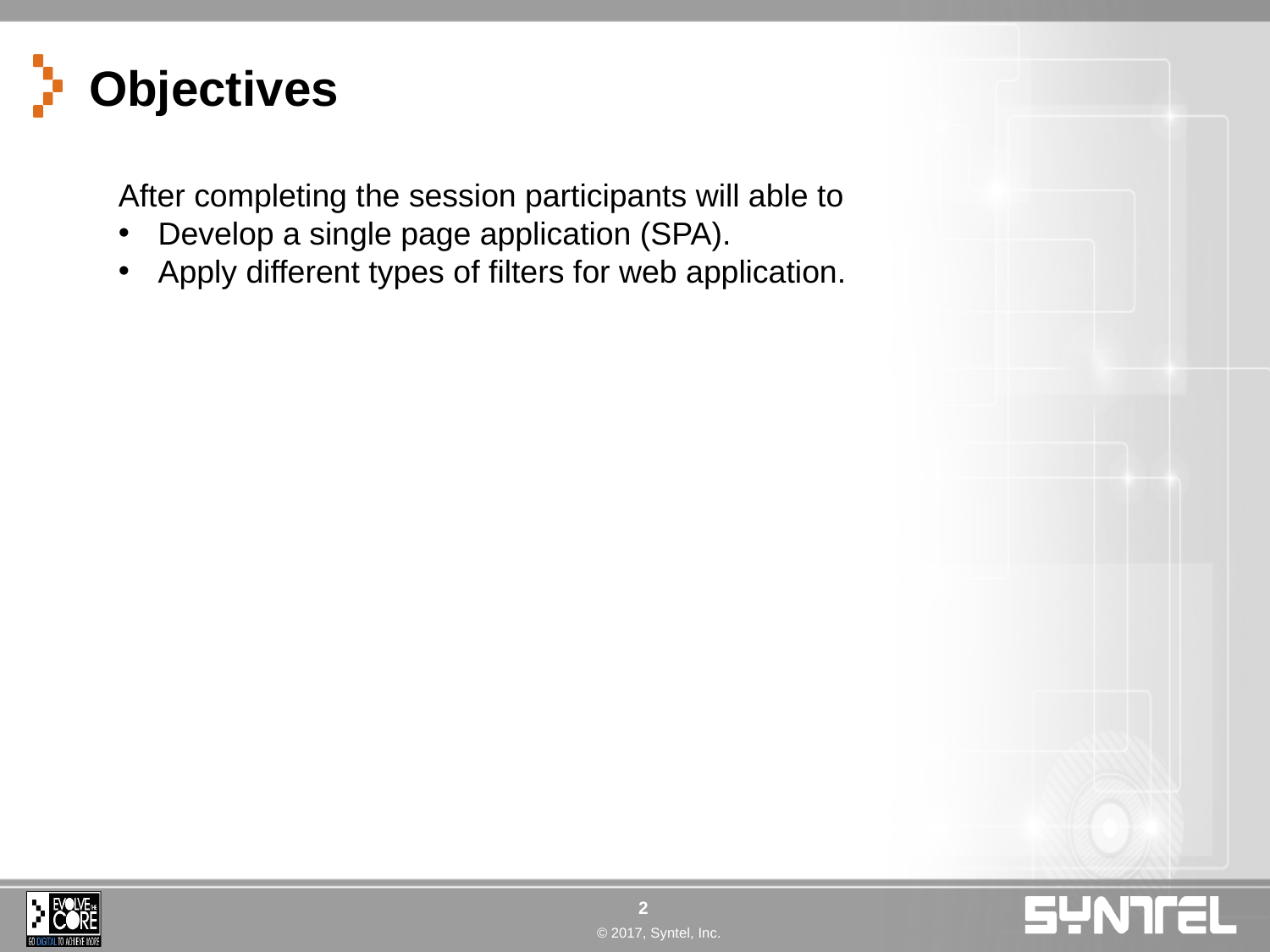

# Objectives
After completing the session participants will able to
Develop a single page application (SPA).
Apply different types of filters for web application.